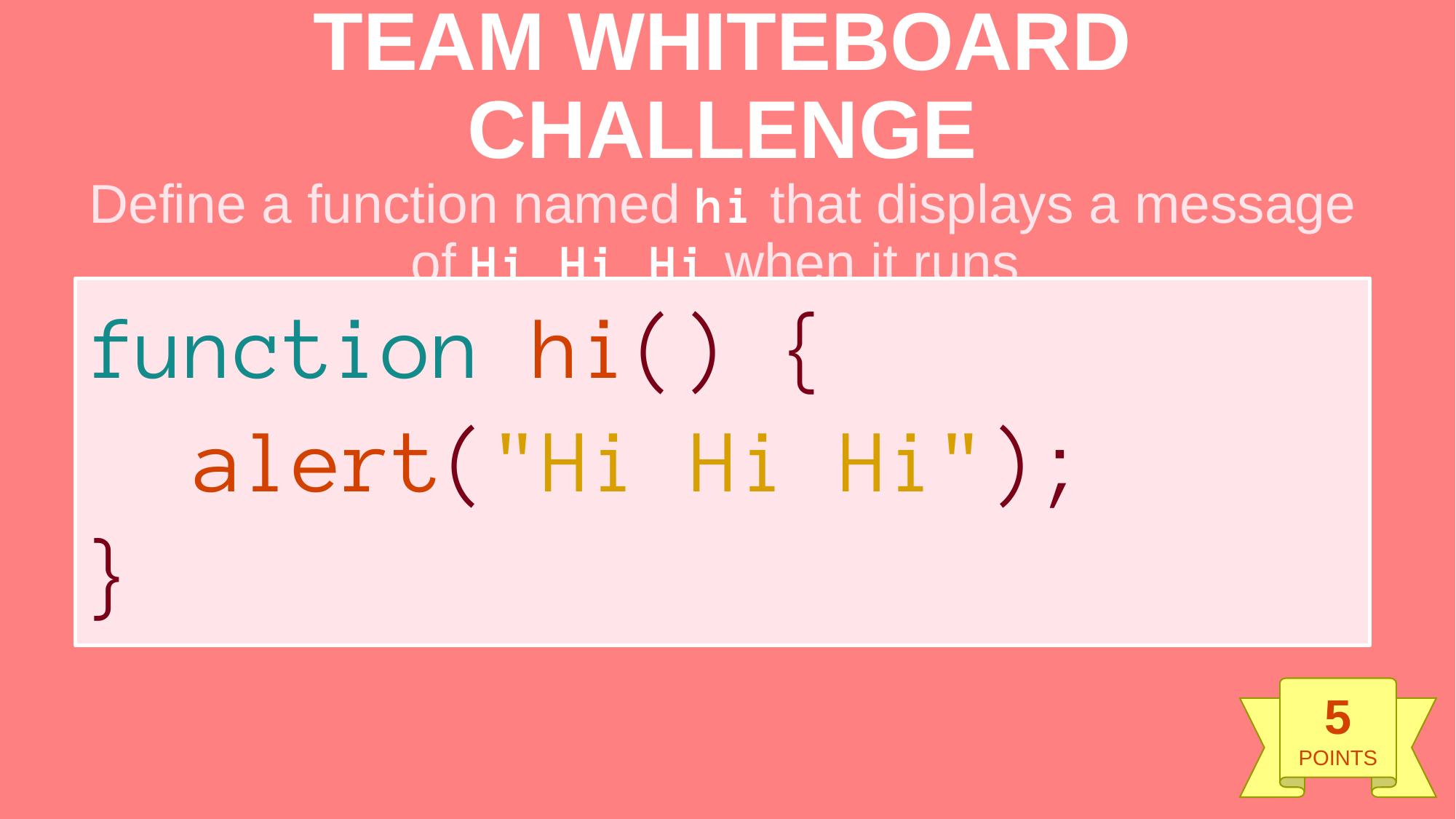

# TEAM WHITEBOARD CHALLENGE Define a function named hi that displays a message of Hi Hi Hi when it runs
function hi() {
	alert("Hi Hi Hi");
}
5
POINTS